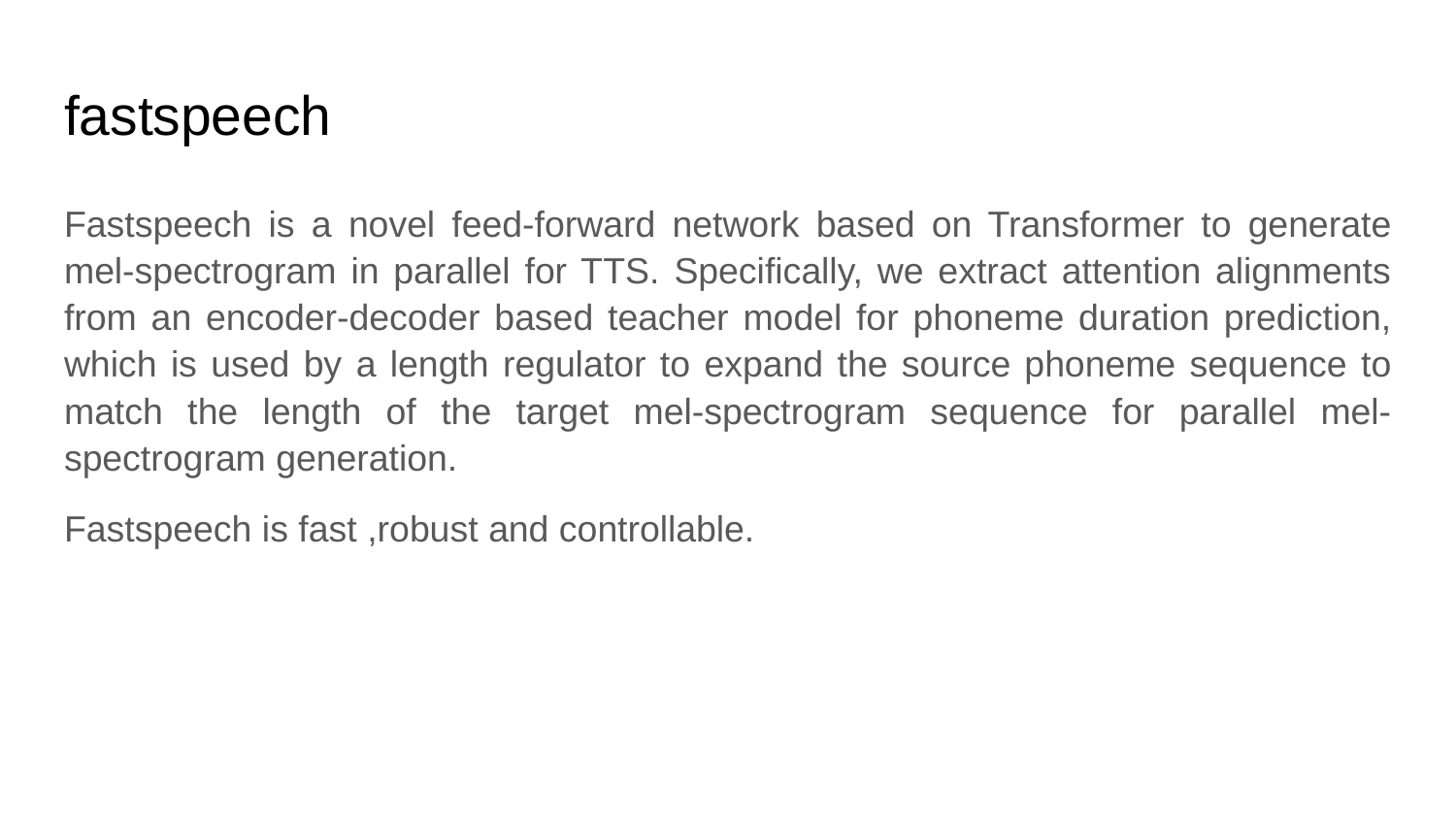

# fastspeech
Fastspeech is a novel feed-forward network based on Transformer to generate mel-spectrogram in parallel for TTS. Specifically, we extract attention alignments from an encoder-decoder based teacher model for phoneme duration prediction, which is used by a length regulator to expand the source phoneme sequence to match the length of the target mel-spectrogram sequence for parallel mel-spectrogram generation.
Fastspeech is fast ,robust and controllable.